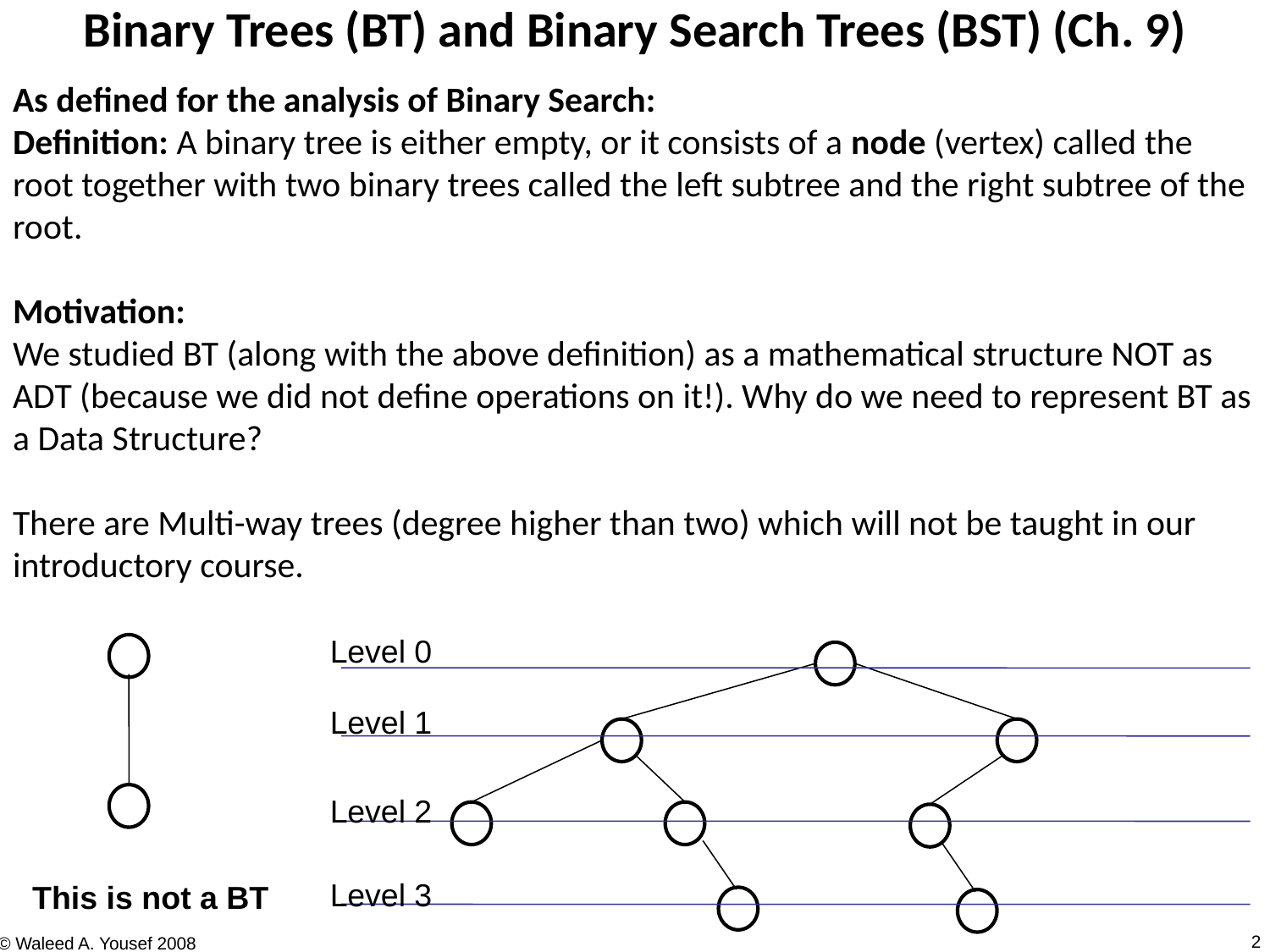

Binary Trees (BT) and Binary Search Trees (BST) (Ch. 9)
As defined for the analysis of Binary Search:
Definition: A binary tree is either empty, or it consists of a node (vertex) called the root together with two binary trees called the left subtree and the right subtree of the root.

Motivation:
We studied BT (along with the above definition) as a mathematical structure NOT as ADT (because we did not define operations on it!). Why do we need to represent BT as a Data Structure?

There are Multi-way trees (degree higher than two) which will not be taught in our introductory course.
Level 0

Level 1

Level 2

Level 3
This is not a BT

2
© Waleed A. Yousef 2008